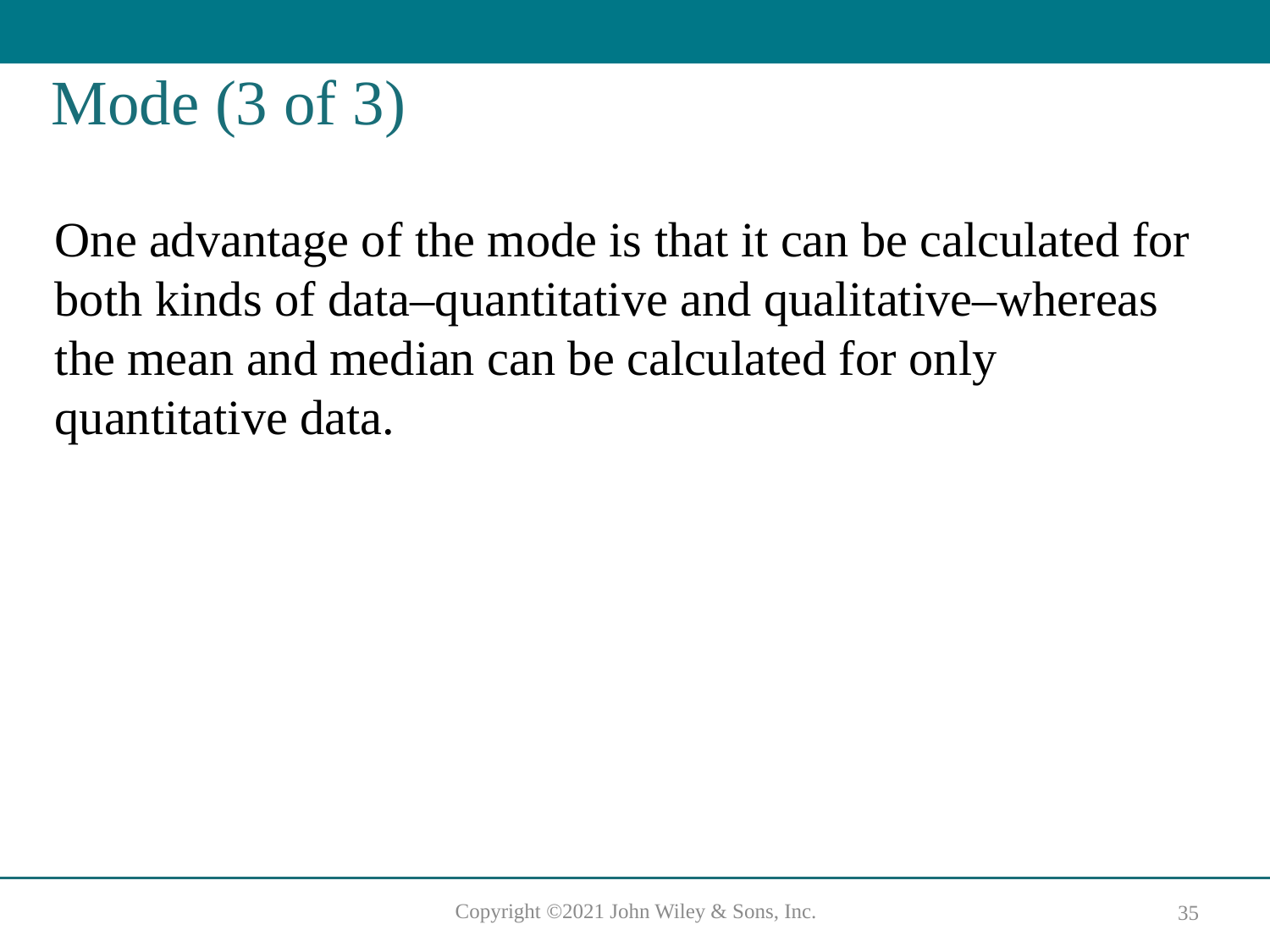

# Mode (3 of 3)
One advantage of the mode is that it can be calculated for both kinds of data–quantitative and qualitative–whereas the mean and median can be calculated for only quantitative data.